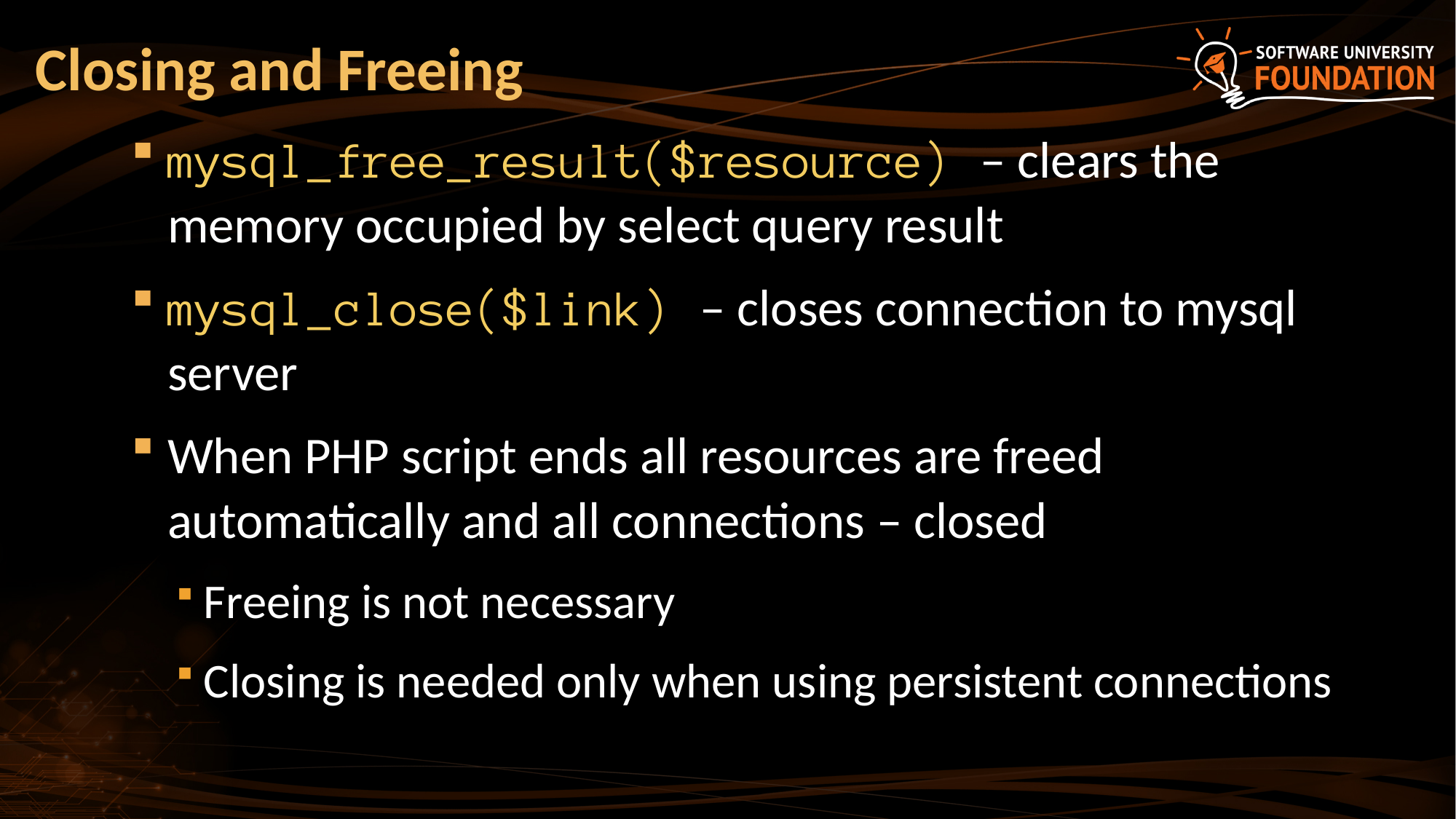

# Closing and Freeing
mysql_free_result($resource) – clears the memory occupied by select query result
mysql_close($link) – closes connection to mysql server
When PHP script ends all resources are freed automatically and all connections – closed
Freeing is not necessary
Closing is needed only when using persistent connections